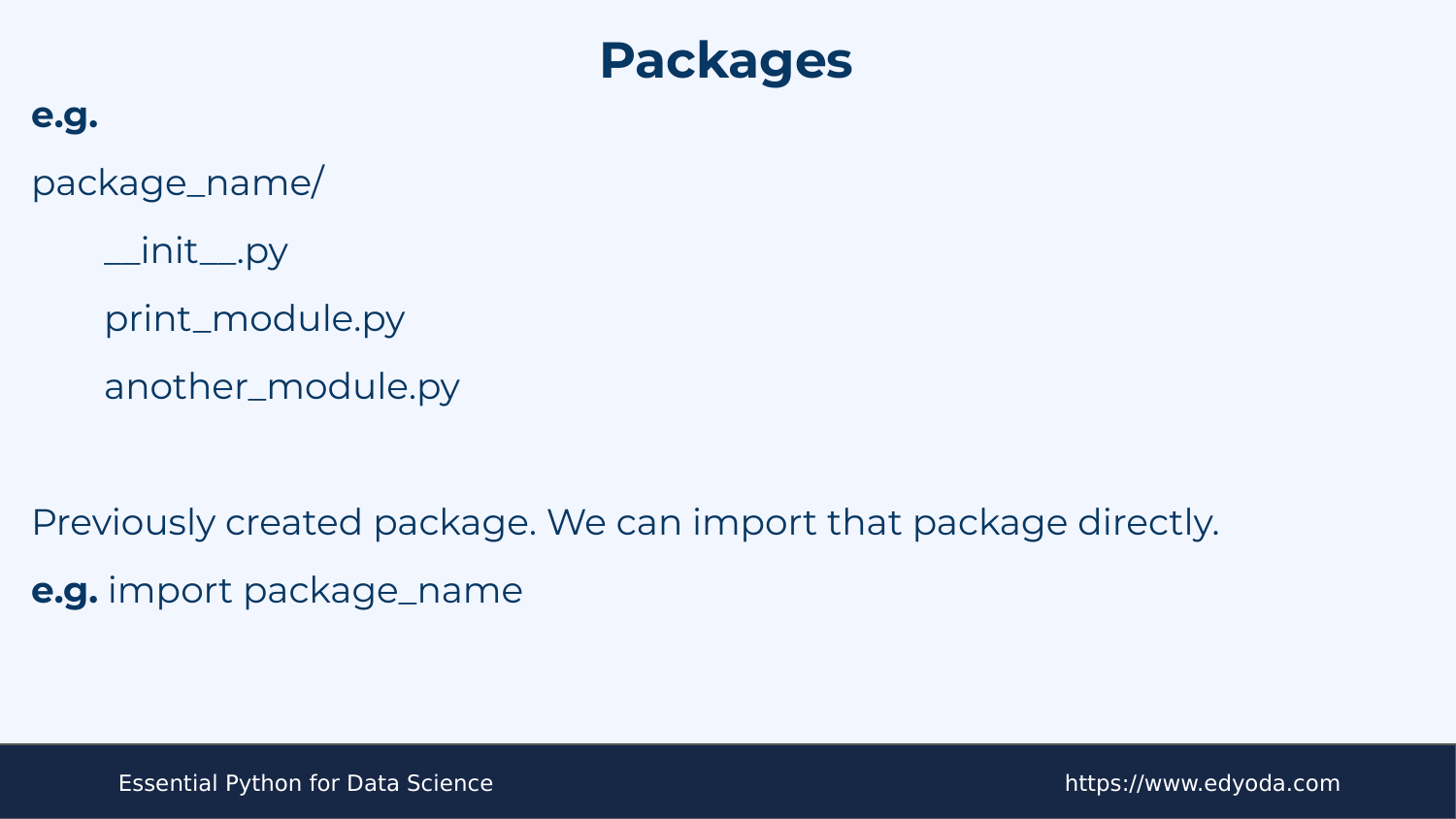

# Packages

e.g.
package_name/
__init__.py
print_module.py
another_module.py

Previously created package. We can import that package directly.
e.g. import package_name

Essential Python for Data Science
https://www.edyoda.com